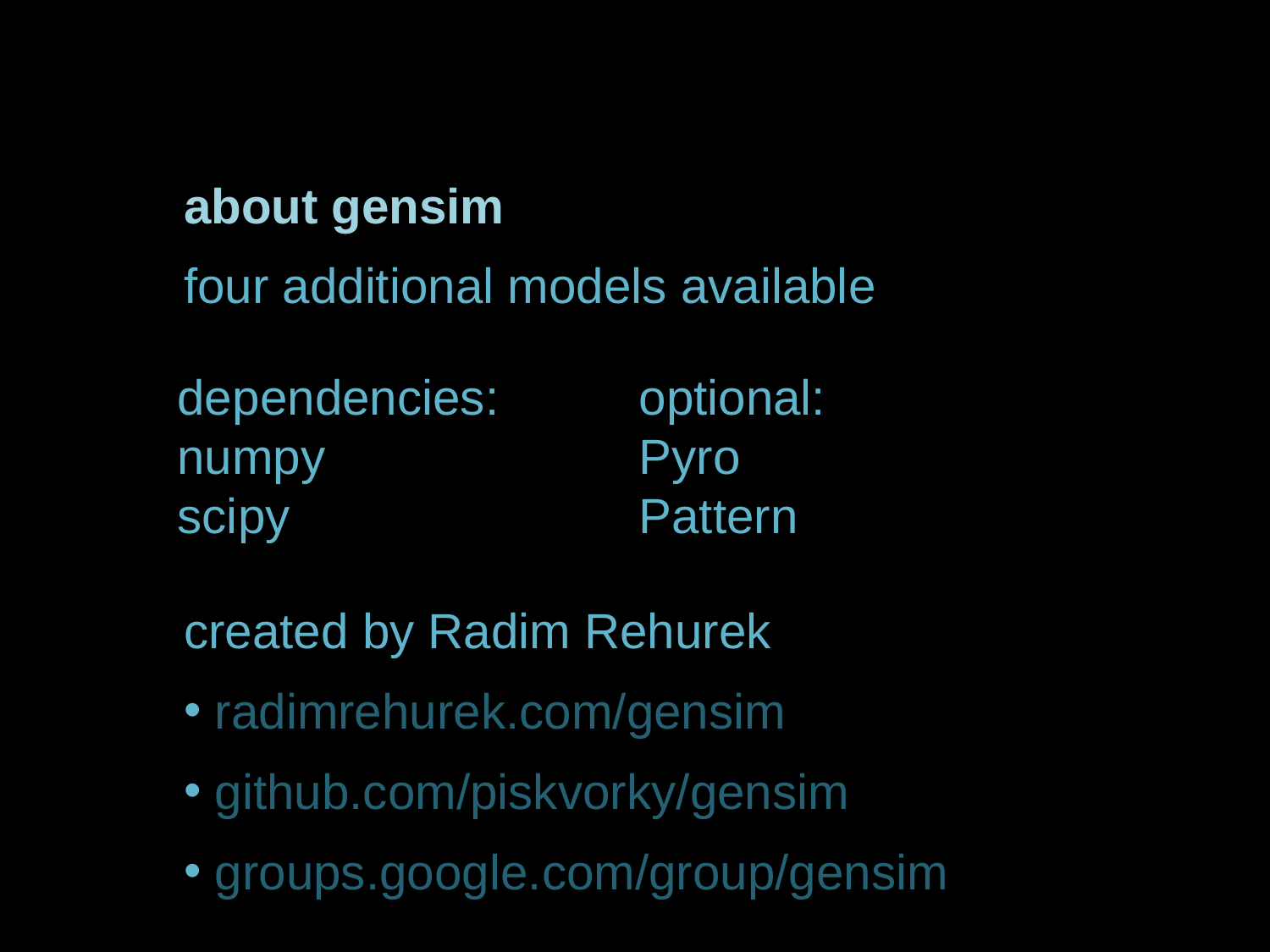

about gensim
four additional models available
dependencies:
numpy
scipy

optional:
Pyro
Pattern
created by Radim Rehurek
 radimrehurek.com/gensim
 github.com/piskvorky/gensim
 groups.google.com/group/gensim